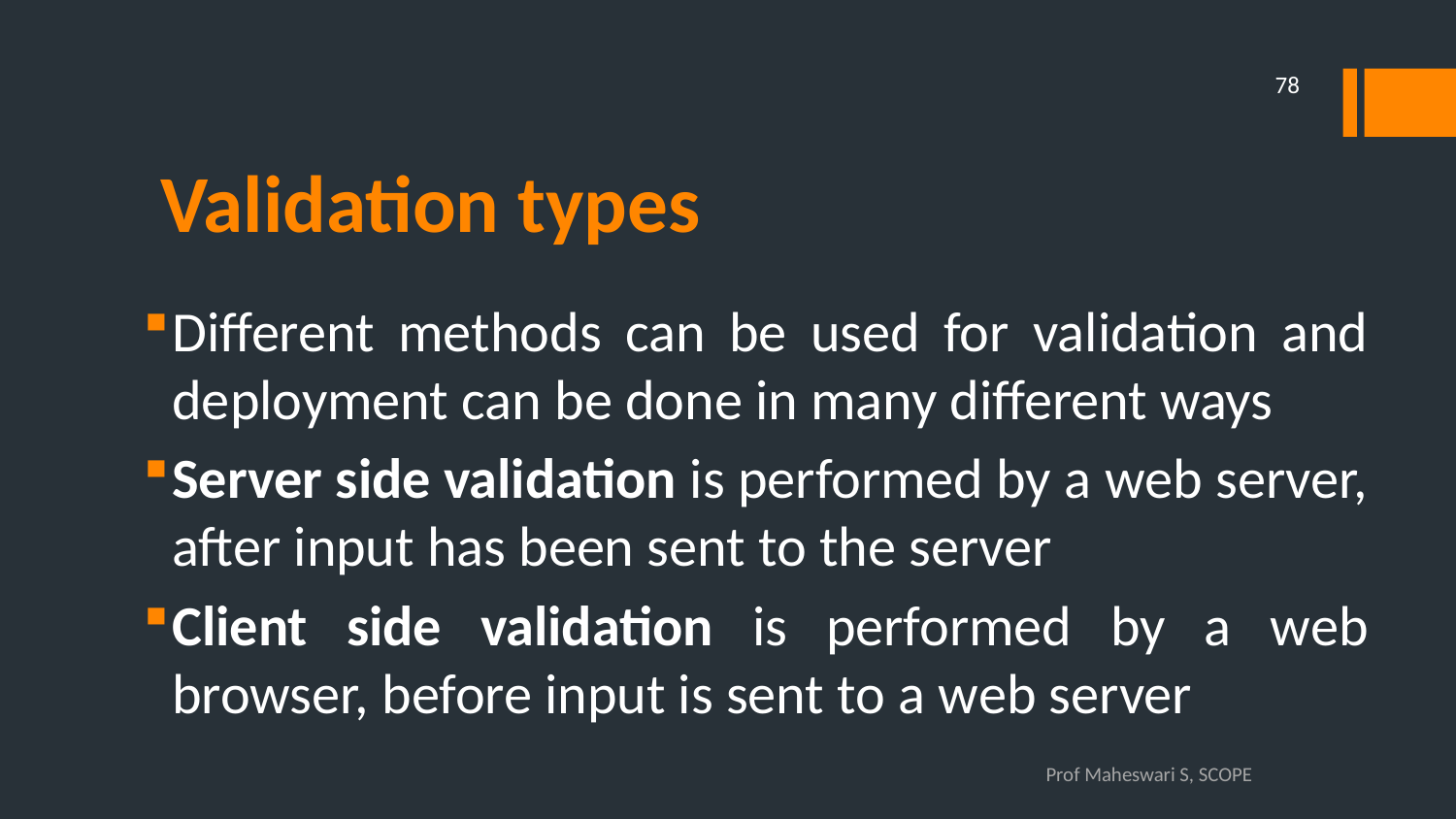

78
# Validation types
Different methods can be used for validation and deployment can be done in many different ways
Server side validation is performed by a web server, after input has been sent to the server
Client side validation is performed by a web browser, before input is sent to a web server

Prof Maheswari S, SCOPE